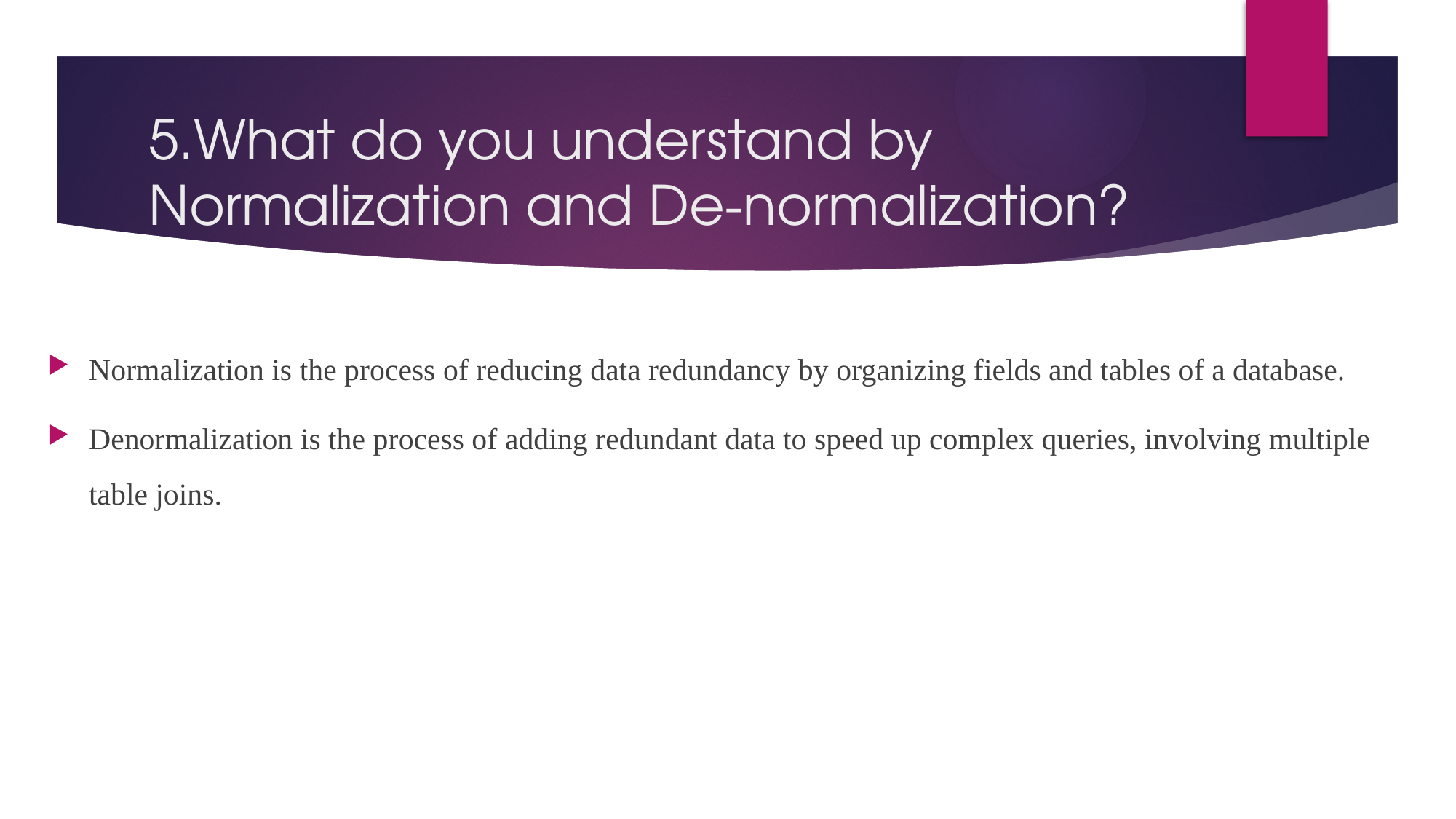

# 5.What do you understand by Normalization and De-normalization?
Normalization is the process of reducing data redundancy by organizing fields and tables of a database.
Denormalization is the process of adding redundant data to speed up complex queries, involving multiple table joins.